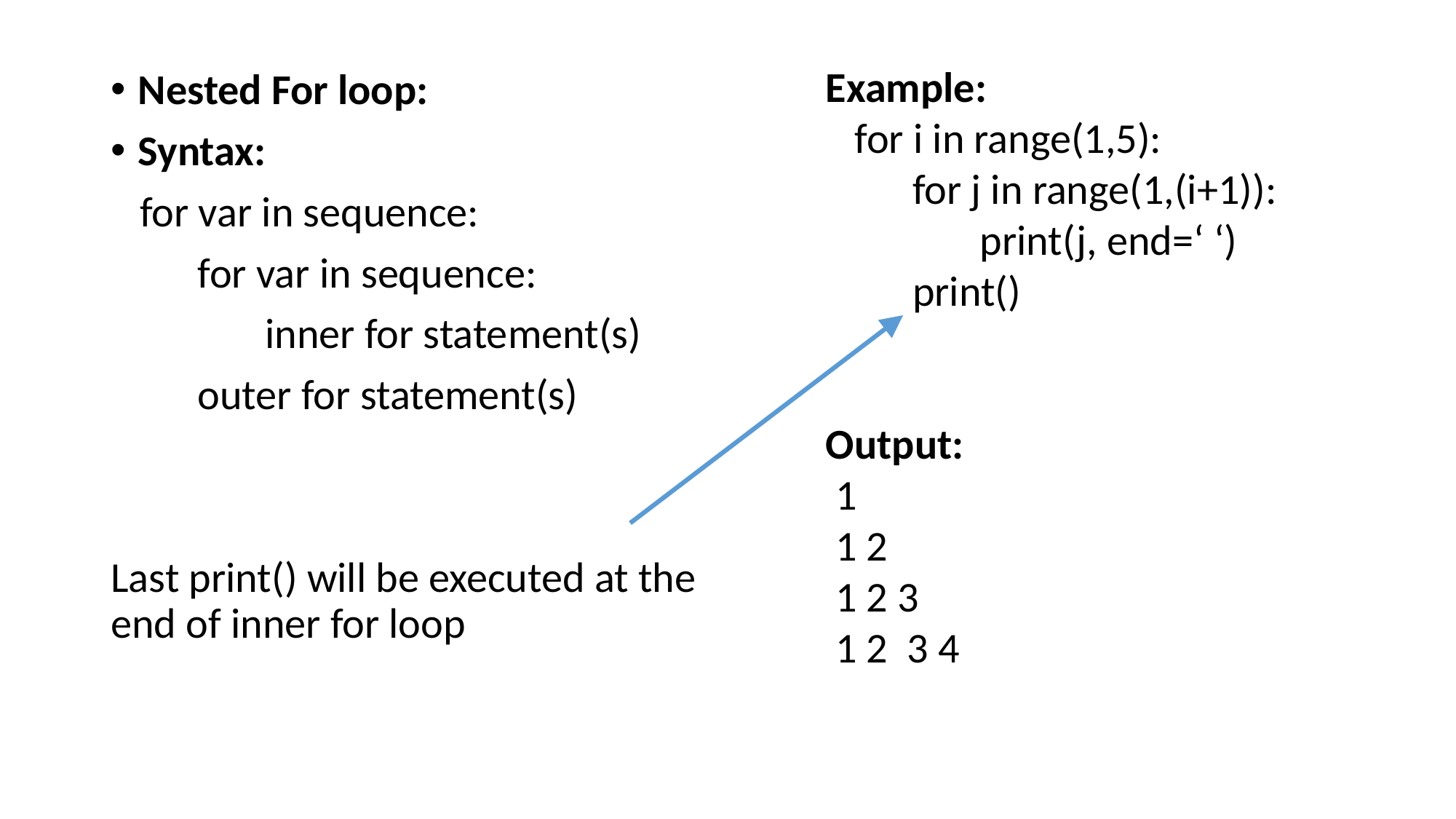

Example:
   for i in range(1,5):
         for j in range(1,(i+1)):
                print(j, end=‘ ‘)
         print()

Output:
 1
 1 2
 1 2 3
 1 2  3 4
Nested For loop:
Syntax:
   for var in sequence:
         for var in sequence:
                inner for statement(s)
         outer for statement(s)

Last print() will be executed at the end of inner for loop